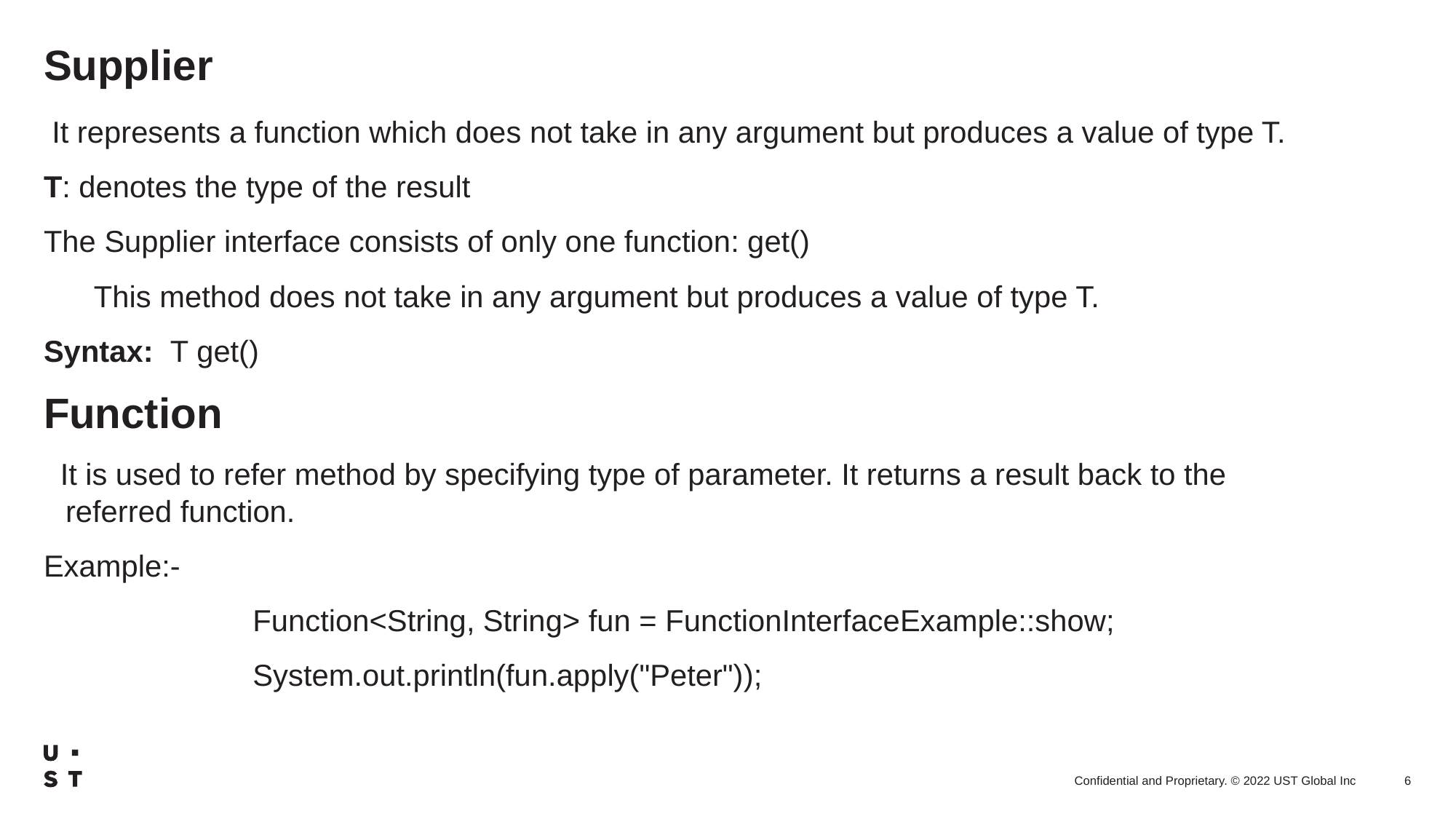

# Supplier
 It represents a function which does not take in any argument but produces a value of type T.
T: denotes the type of the result
The Supplier interface consists of only one function: get()
      This method does not take in any argument but produces a value of type T.
Syntax:  T get()
Function
  It is used to refer method by specifying type of parameter. It returns a result back to the referred function.
Example:-
                         Function<String, String> fun = FunctionInterfaceExample::show;
                         System.out.println(fun.apply("Peter"));